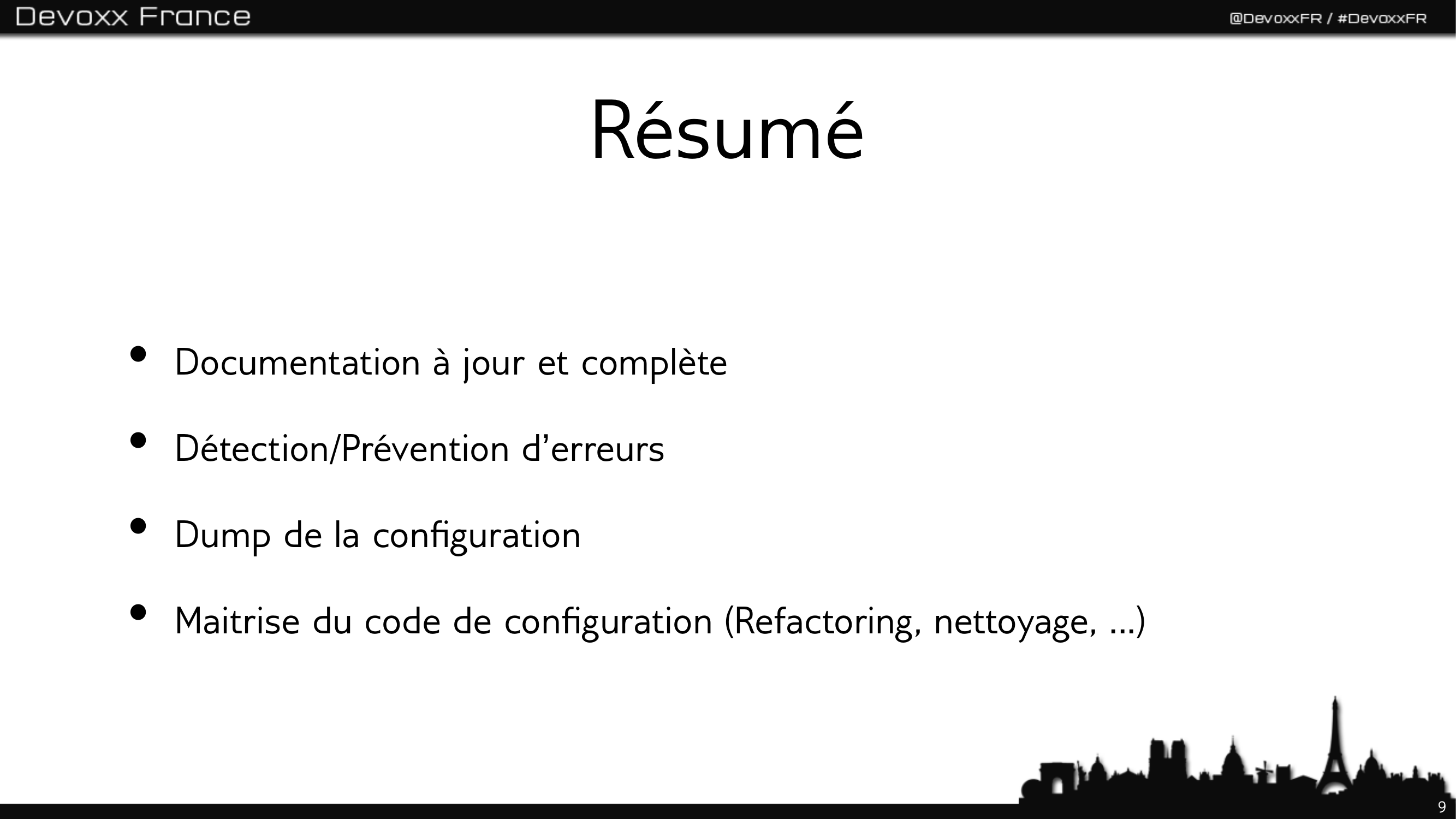

# Résumé
Documentation à jour et complète
Détection/Prévention d’erreurs
Dump de la configuration
Maitrise du code de configuration (Refactoring, nettoyage, ...)
9